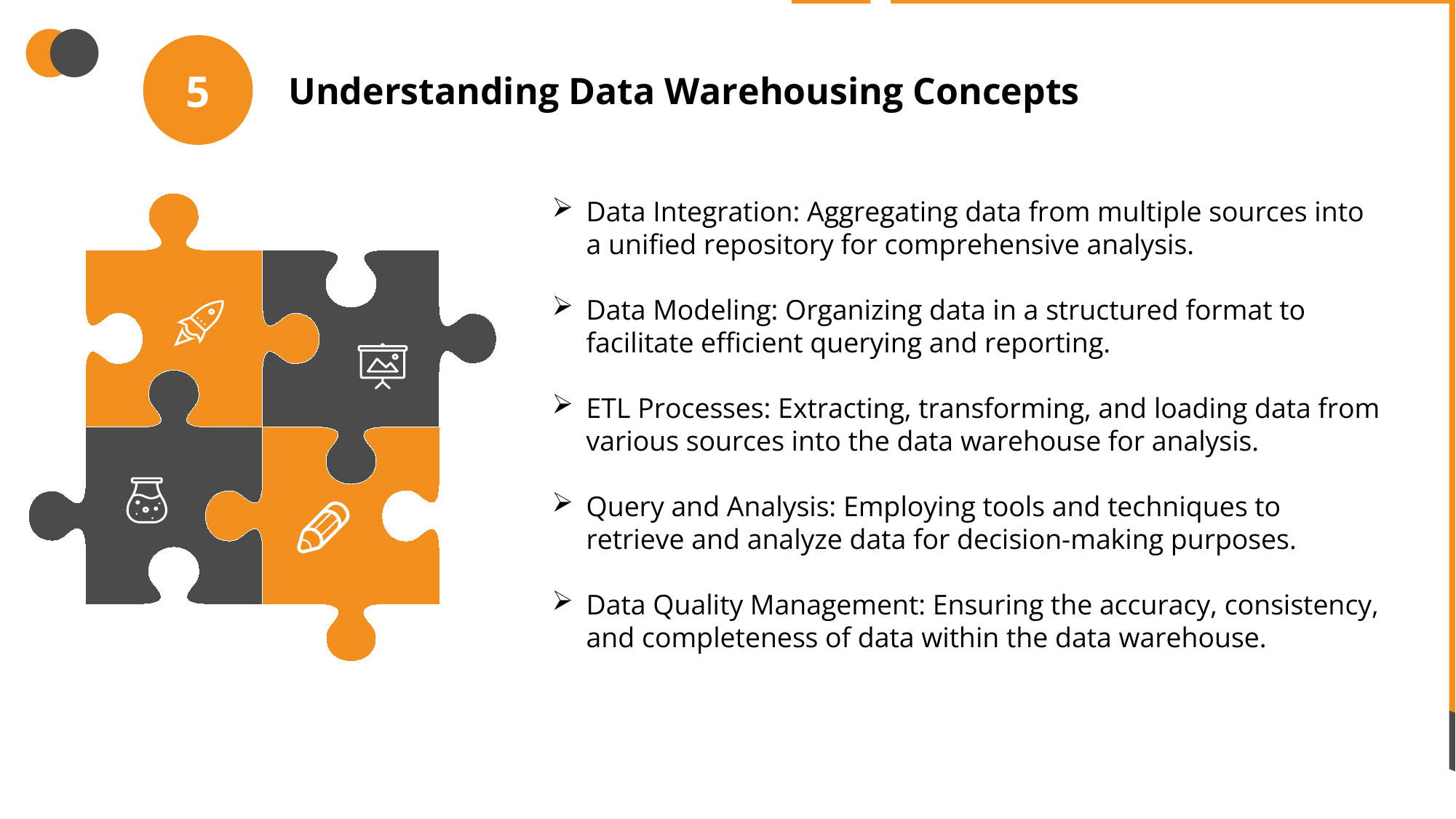

5
Understanding Data Warehousing Concepts

Data Integration: Aggregating data from multiple sources into a unified repository for comprehensive analysis.

Data Modeling: Organizing data in a structured format to facilitate efficient querying and reporting.

ETL Processes: Extracting, transforming, and loading data from various sources into the data warehouse for analysis.

Query and Analysis: Employing tools and techniques to retrieve and analyze data for decision-making purposes.

Data Quality Management: Ensuring the accuracy, consistency, and completeness of data within the data warehouse.